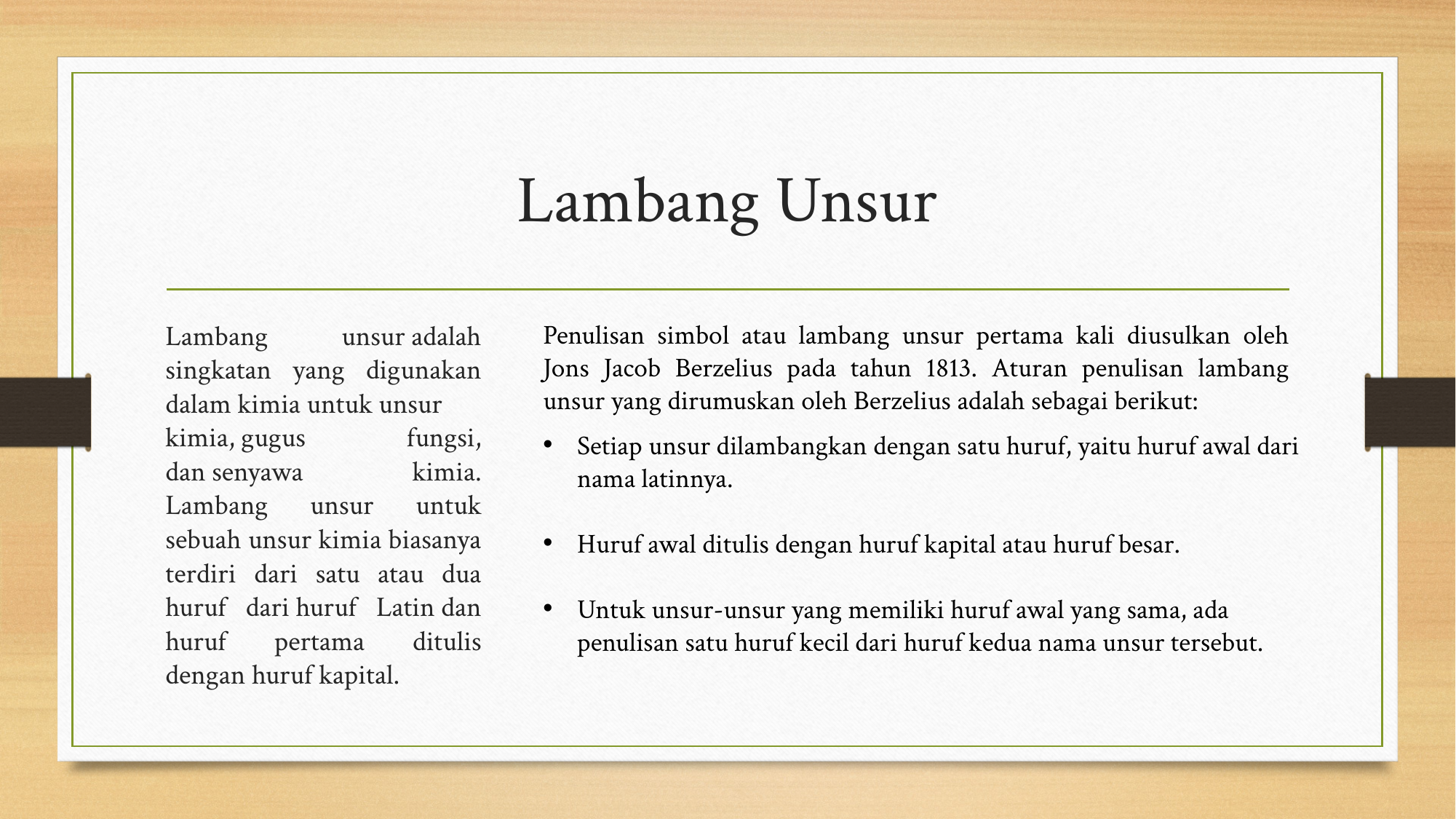

# Lambang Unsur
Lambang unsur adalah singkatan yang digunakan dalam kimia untuk unsur kimia, gugus fungsi, dan senyawa kimia. Lambang unsur untuk sebuah unsur kimia biasanya terdiri dari satu atau dua huruf dari huruf Latin dan huruf pertama ditulis dengan huruf kapital.
Penulisan simbol atau lambang unsur pertama kali diusulkan oleh Jons Jacob Berzelius pada tahun 1813. Aturan penulisan lambang unsur yang dirumuskan oleh Berzelius adalah sebagai berikut:
Setiap unsur dilambangkan dengan satu huruf, yaitu huruf awal dari nama latinnya.

Huruf awal ditulis dengan huruf kapital atau huruf besar.

Untuk unsur-unsur yang memiliki huruf awal yang sama, ada penulisan satu huruf kecil dari huruf kedua nama unsur tersebut.